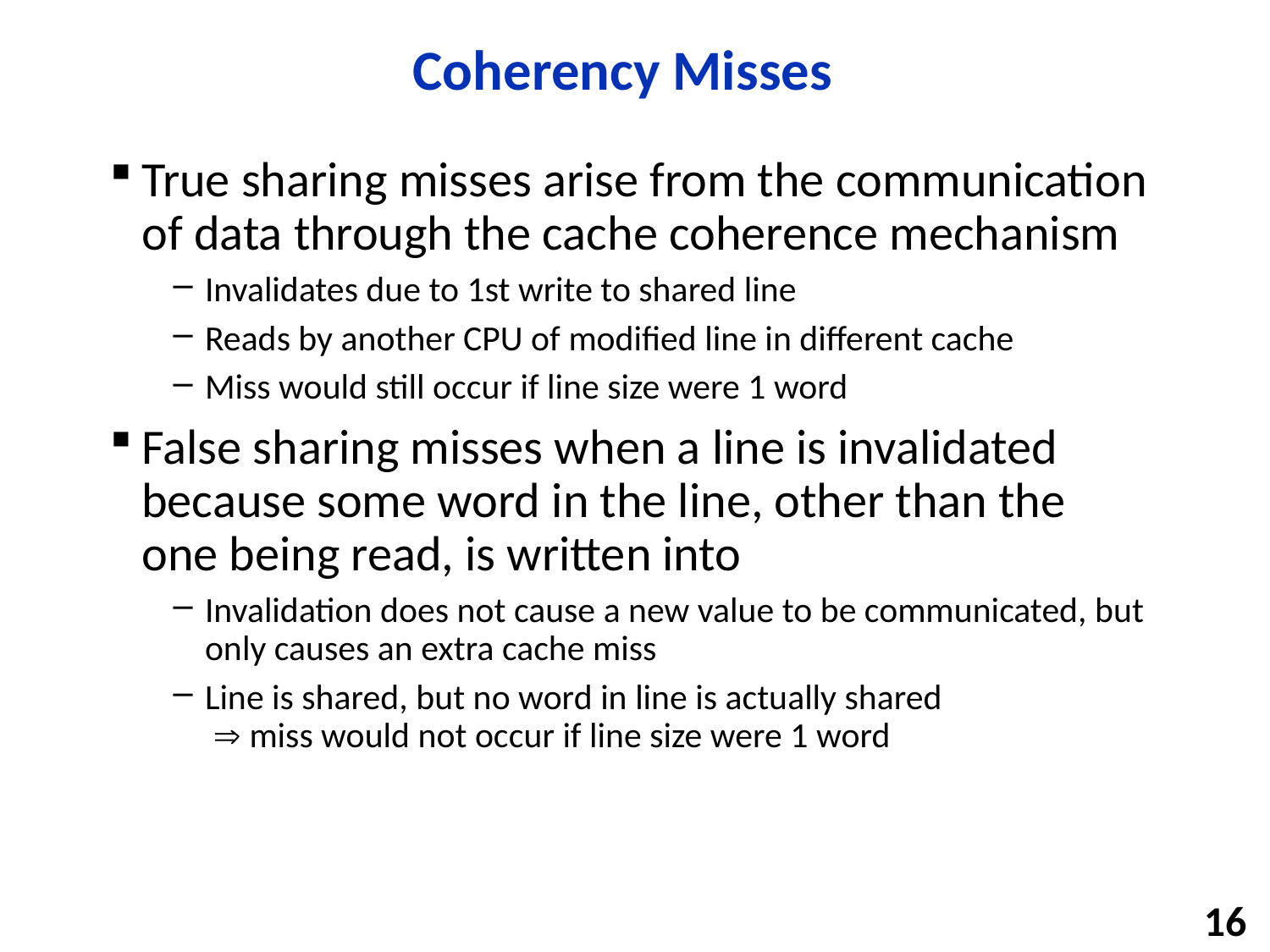

# Coherency Misses
True sharing misses arise from the communication of data through the cache coherence mechanism
Invalidates due to 1st write to shared line
Reads by another CPU of modified line in different cache
Miss would still occur if line size were 1 word
False sharing misses when a line is invalidated because some word in the line, other than the one being read, is written into
Invalidation does not cause a new value to be communicated, but only causes an extra cache miss
Line is shared, but no word in line is actually shared
 ⇒ miss would not occur if line size were 1 word

16